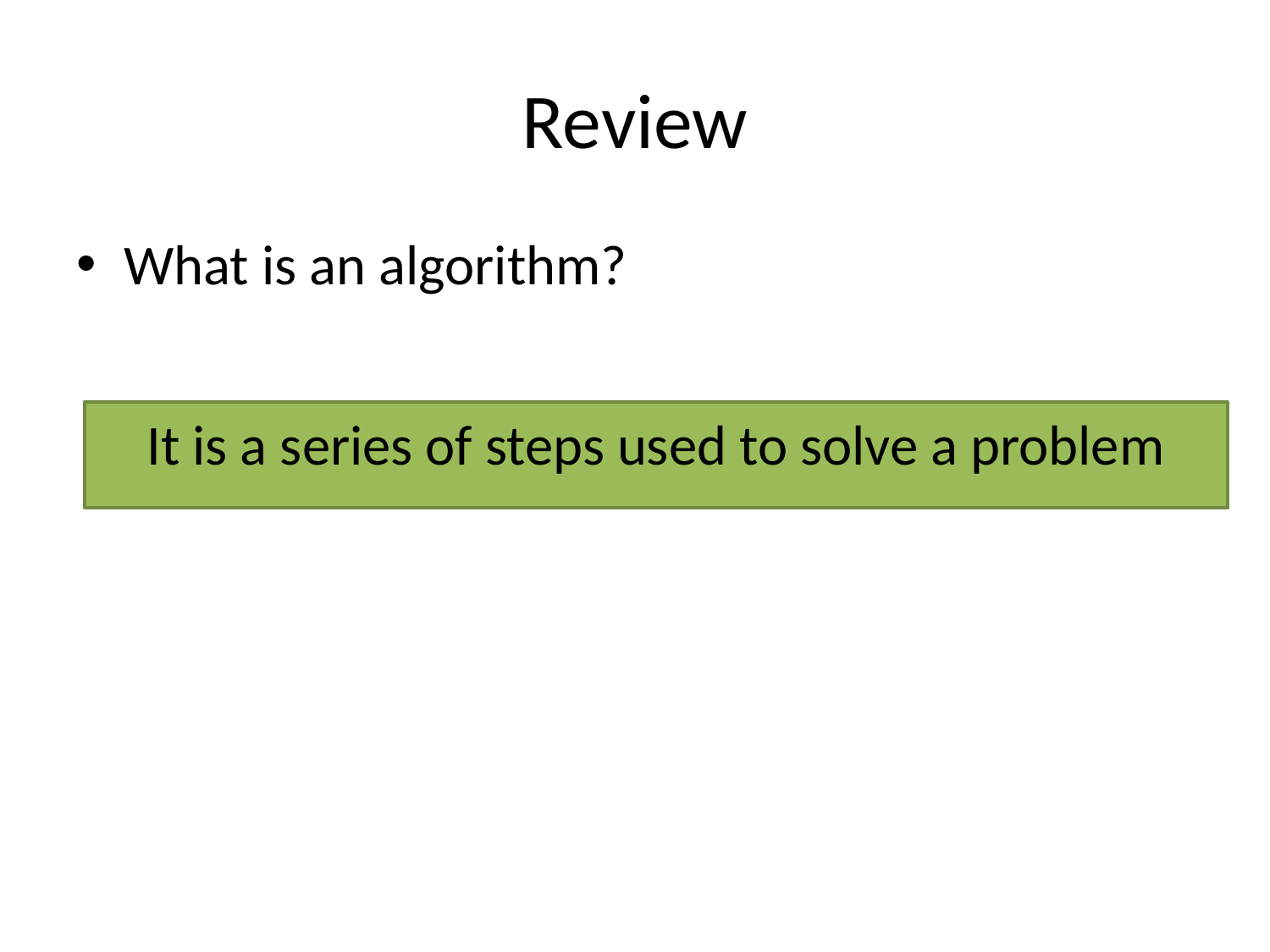

# Review
What is an algorithm?
It is a series of steps used to solve a problem